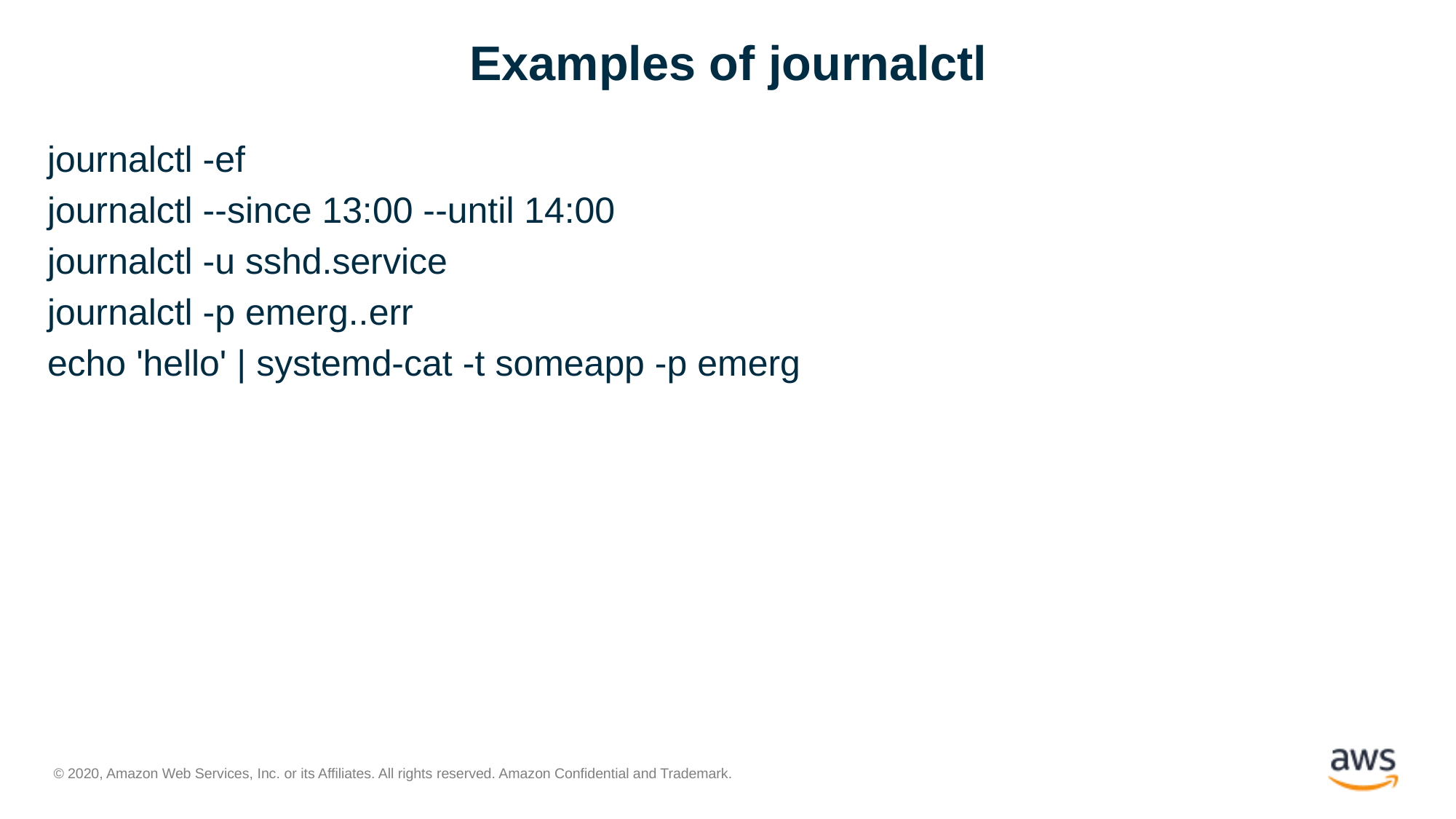

# Examples of journalctl
journalctl -ef
journalctl --since 13:00 --until 14:00
journalctl -u sshd.service
journalctl -p emerg..err
echo 'hello' | systemd-cat -t someapp -p emerg